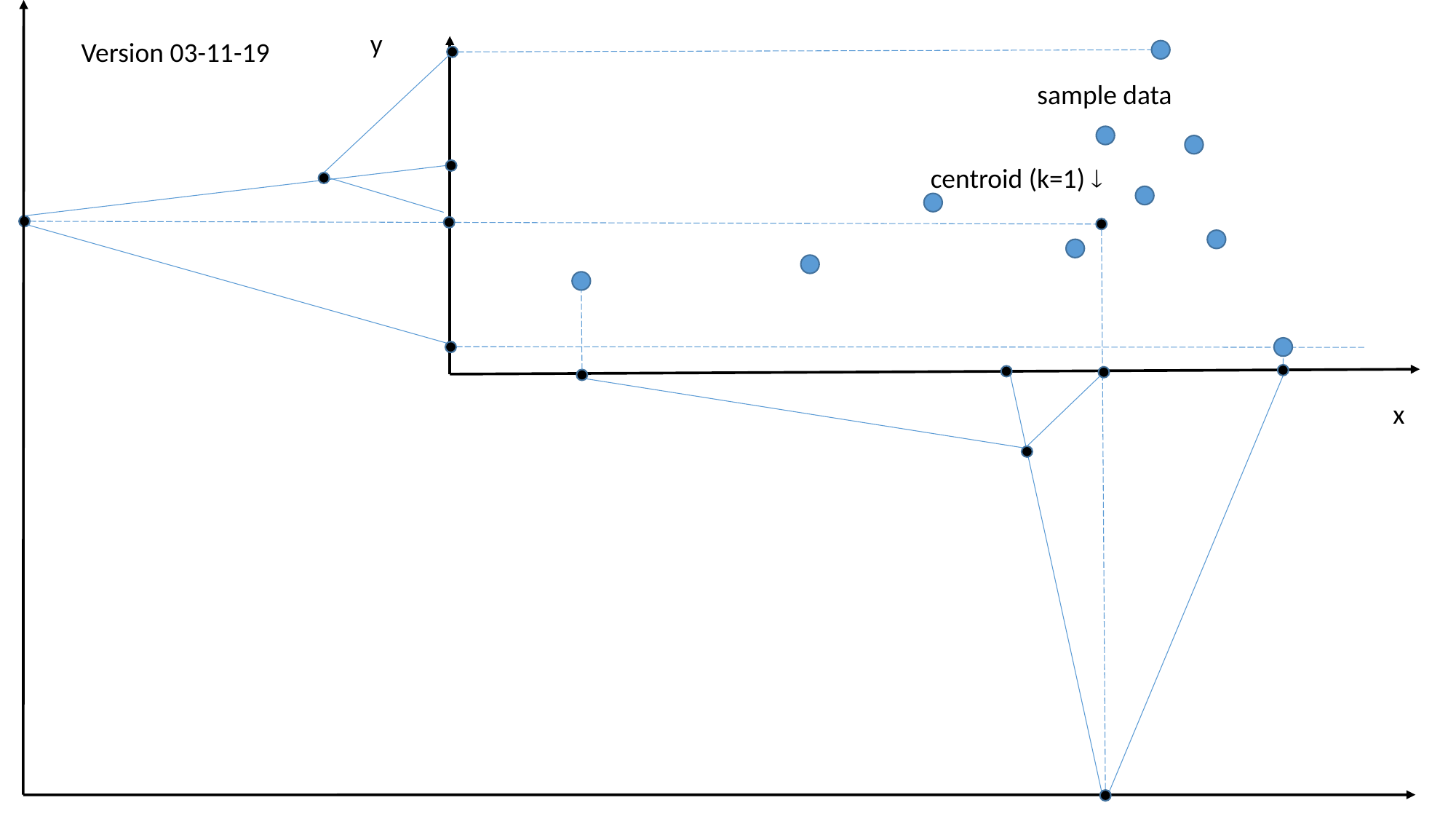

y
Version 03-11-19

sample data

centroid (k=1) ↓

x